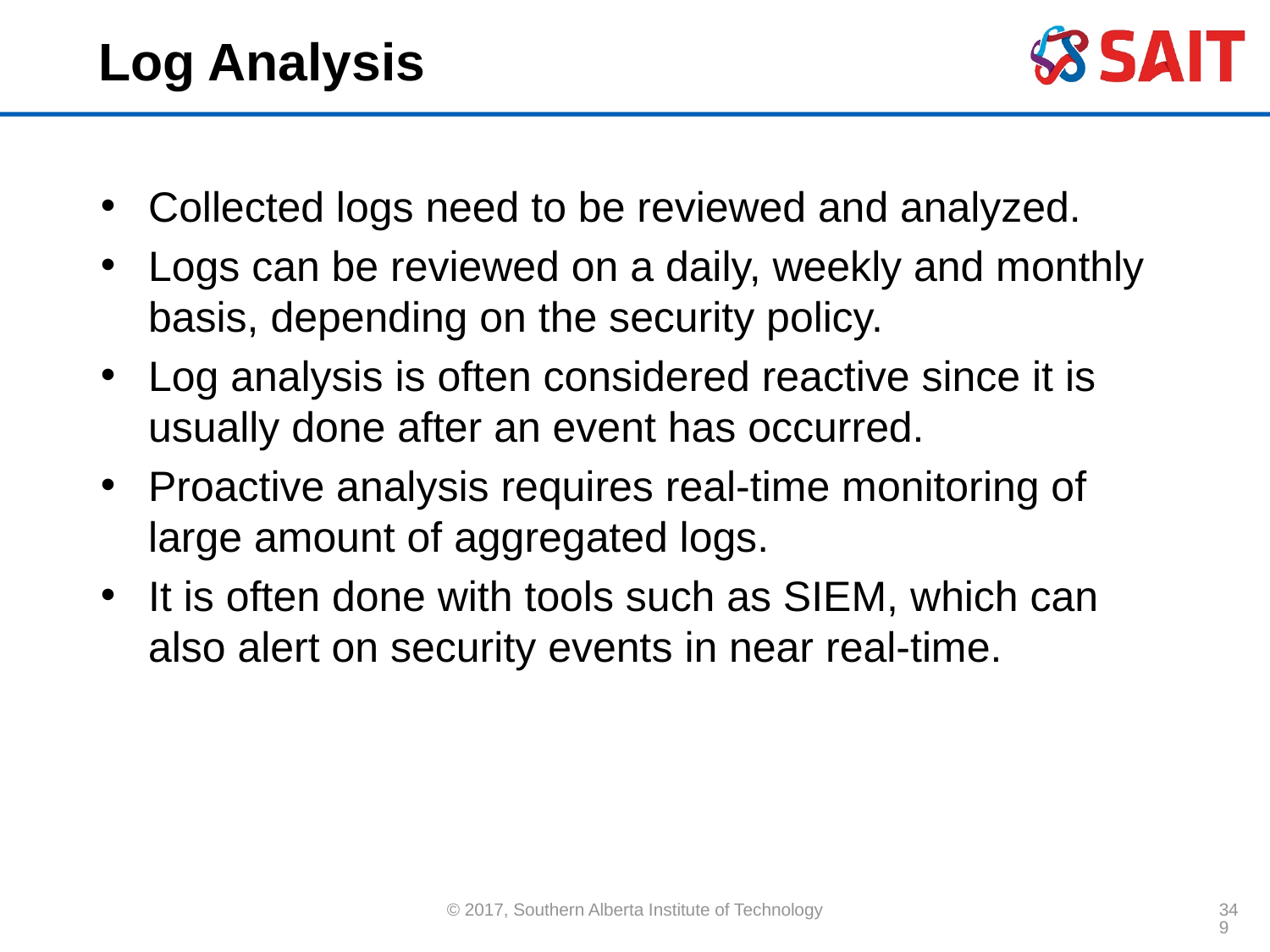

# Log Analysis
Collected logs need to be reviewed and analyzed.
Logs can be reviewed on a daily, weekly and monthly basis, depending on the security policy.
Log analysis is often considered reactive since it is usually done after an event has occurred.
Proactive analysis requires real-time monitoring of large amount of aggregated logs.
It is often done with tools such as SIEM, which can also alert on security events in near real-time.